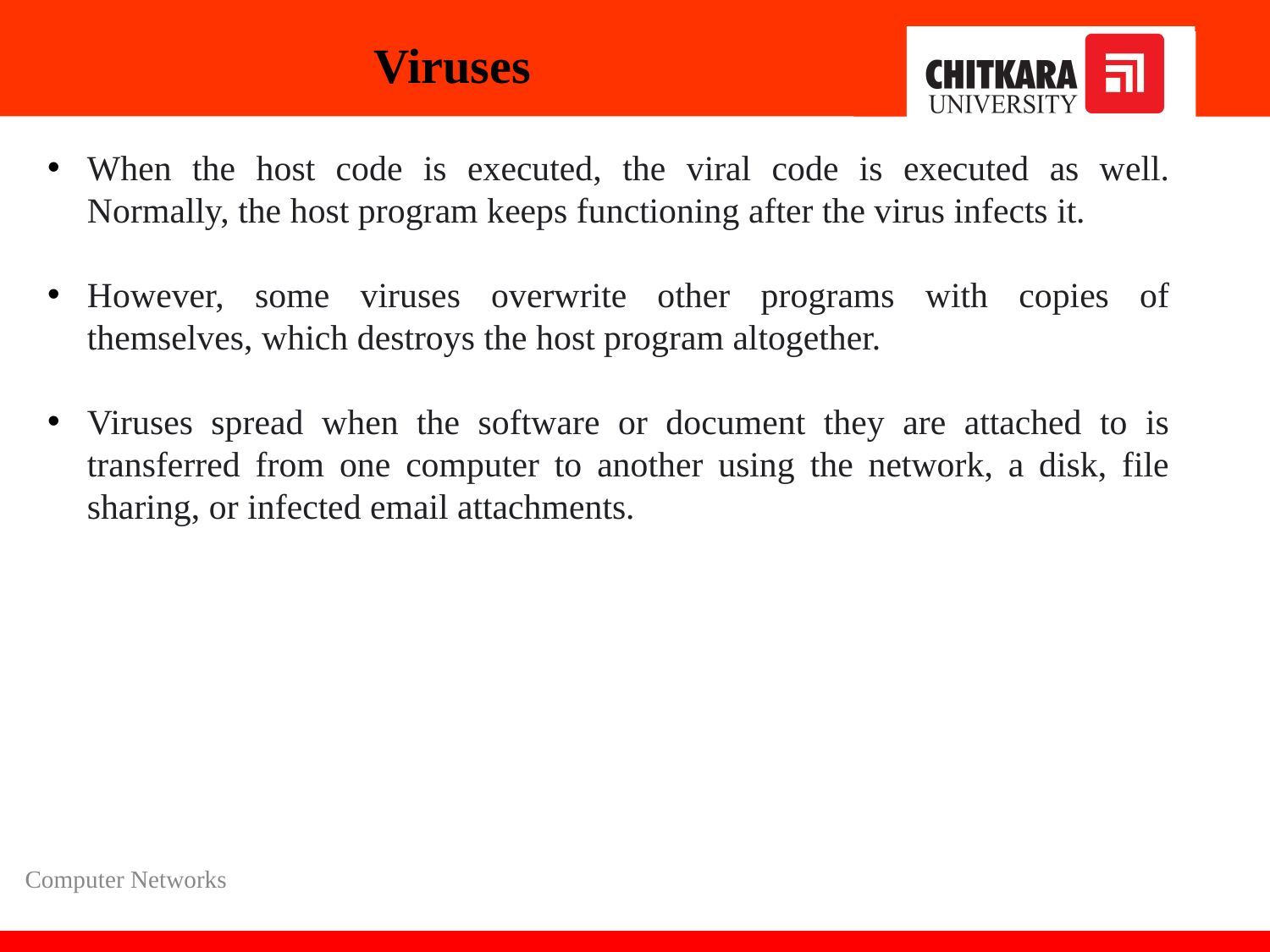

# Viruses
When the host code is executed, the viral code is executed as well. Normally, the host program keeps functioning after the virus infects it.

However, some viruses overwrite other programs with copies of themselves, which destroys the host program altogether.

Viruses spread when the software or document they are attached to is transferred from one computer to another using the network, a disk, file sharing, or infected email attachments.

Computer Networks